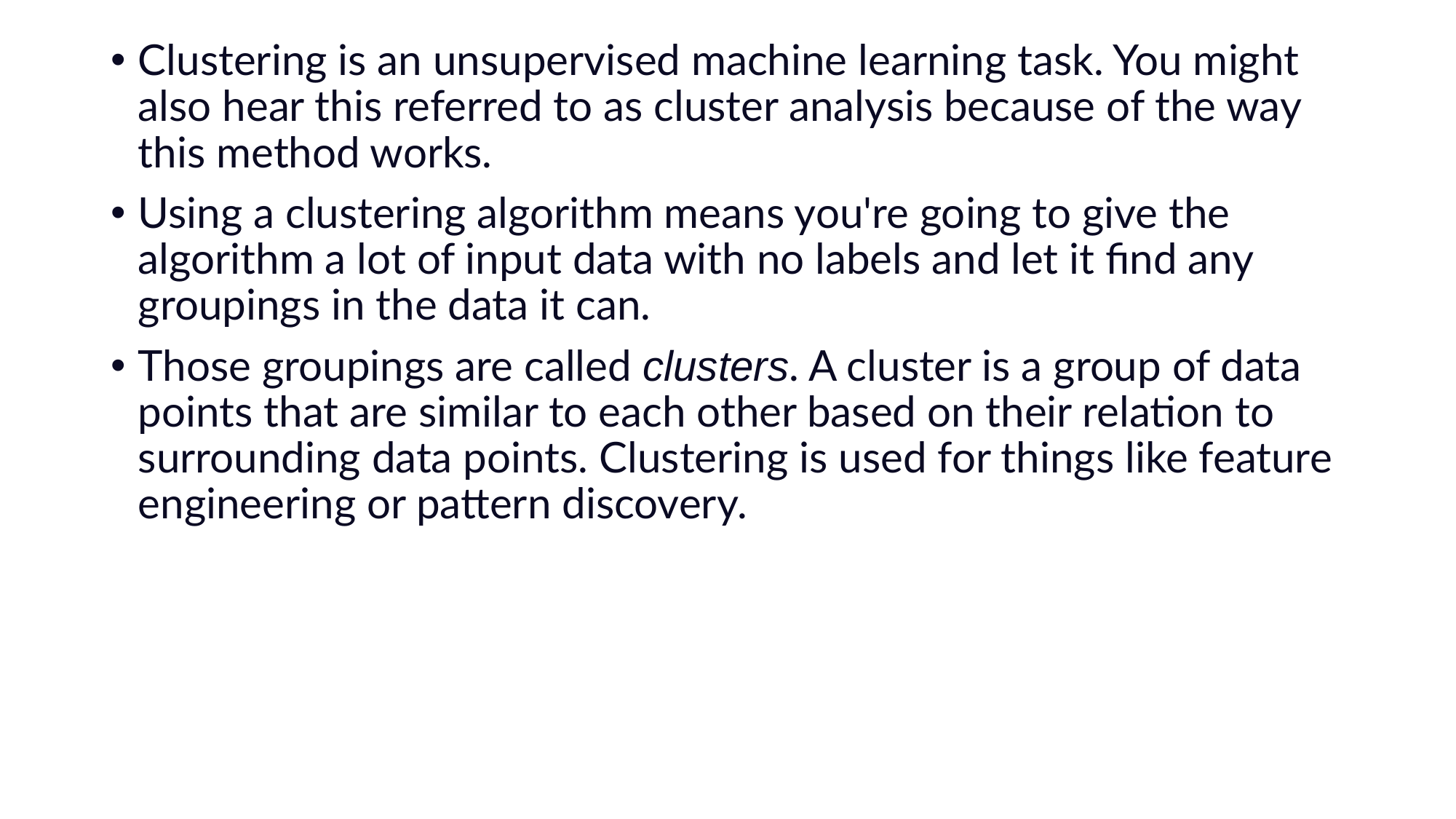

Clustering is an unsupervised machine learning task. You might also hear this referred to as cluster analysis because of the way this method works.
Using a clustering algorithm means you're going to give the algorithm a lot of input data with no labels and let it find any groupings in the data it can.
Those groupings are called clusters. A cluster is a group of data points that are similar to each other based on their relation to surrounding data points. Clustering is used for things like feature engineering or pattern discovery.